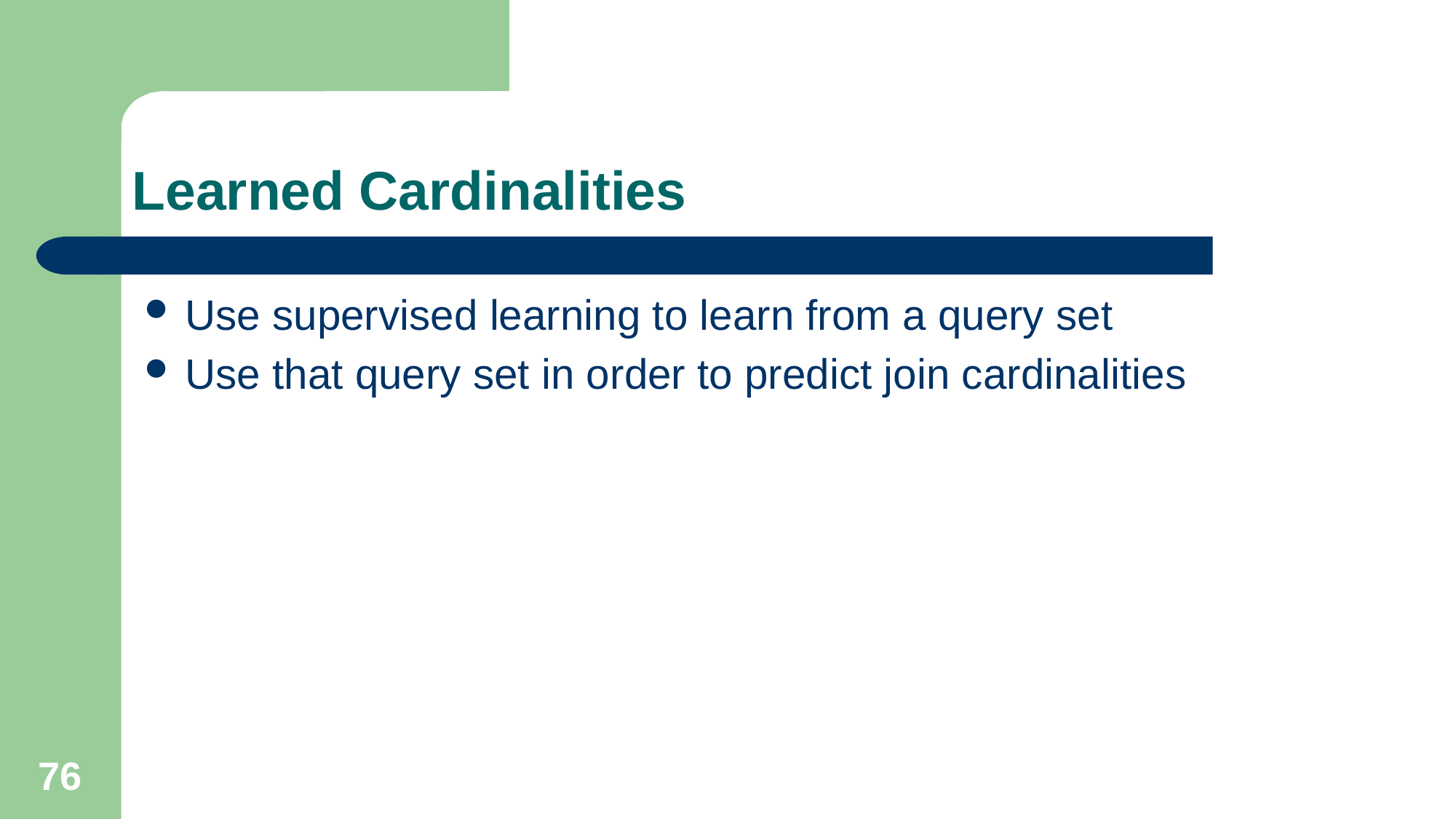

# Learned Cardinalities
Use supervised learning to learn from a query set
Use that query set in order to predict join cardinalities

76